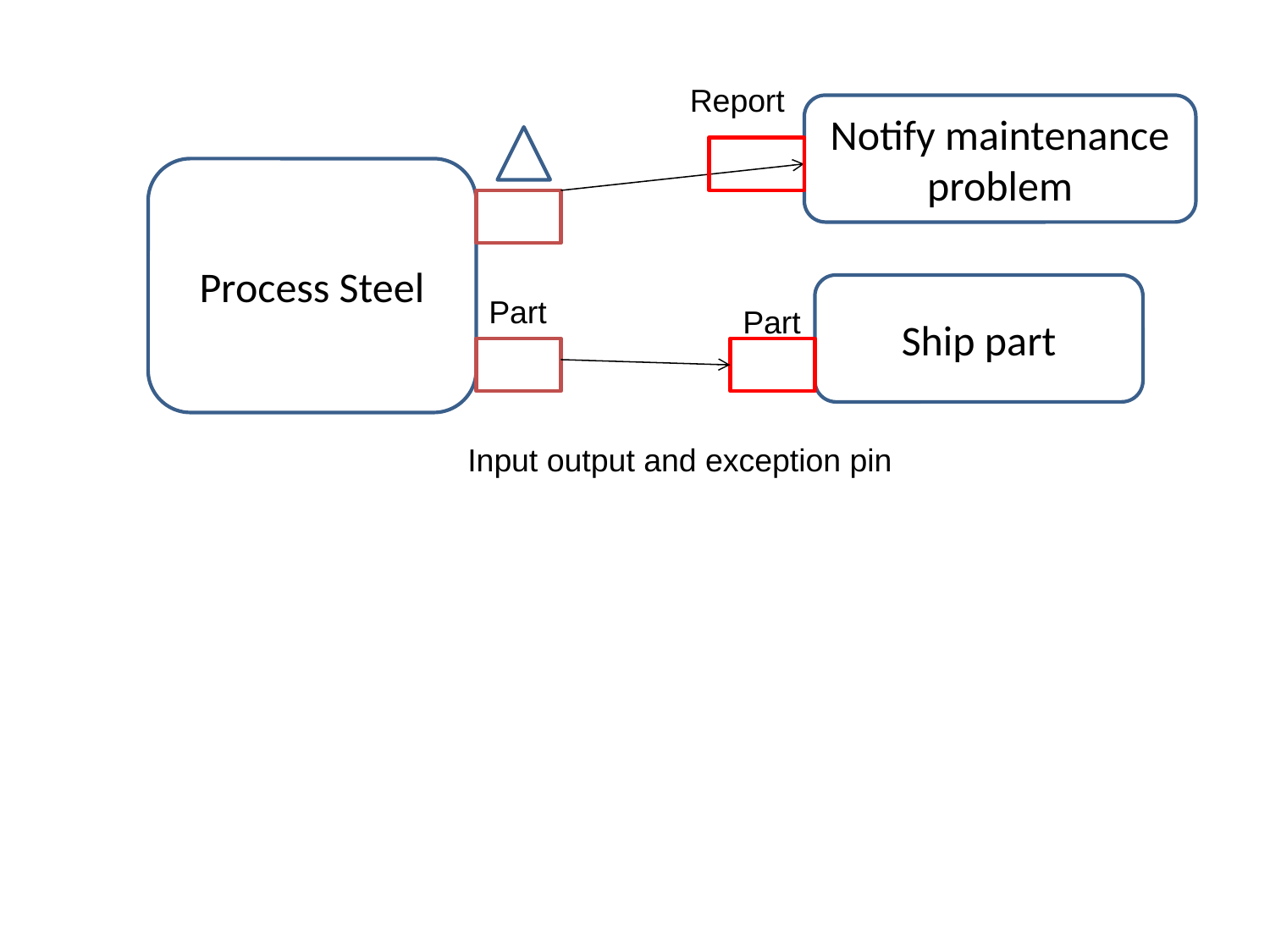

Report
Notify maintenance problem

Process Steel

Ship part
Part
Part

v
Input output and exception pin